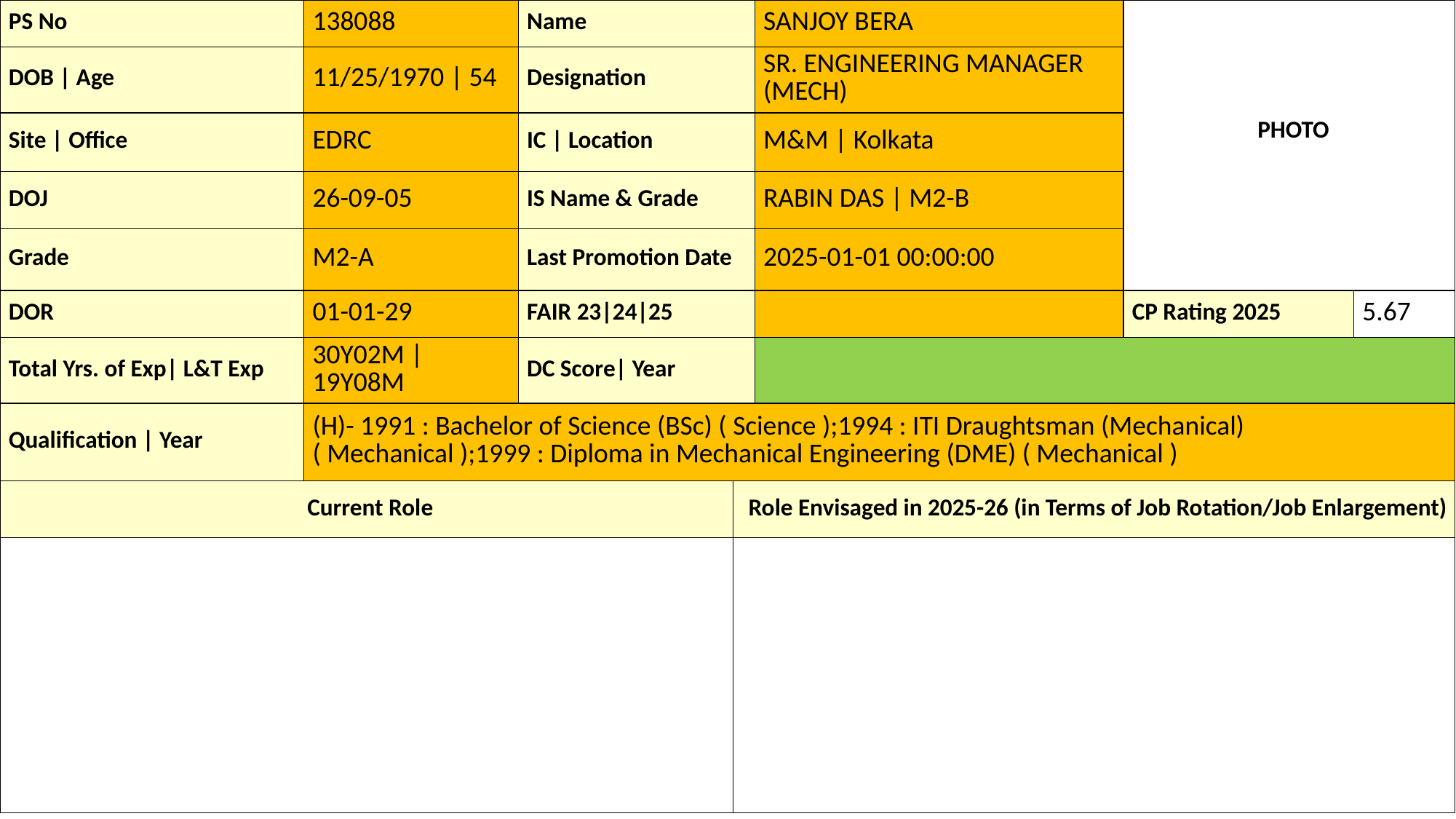

| PS No | 138088 | Name |  | SANJOY BERA | PHOTO |  |
| --- | --- | --- | --- | --- | --- | --- |
| DOB | Age | 11/25/1970 | 54 | Designation |  | SR. ENGINEERING MANAGER (MECH) |  |  |
| Site | Office | EDRC | IC | Location |  | M&M | Kolkata |  |  |
| DOJ | 26-09-05 | IS Name & Grade |  | RABIN DAS | M2-B |  |  |
| Grade | M2-A | Last Promotion Date |  | 2025-01-01 00:00:00 |  |  |
| DOR | 01-01-29 | FAIR 23|24|25 |  |  | CP Rating 2025 | 5.67 |
| Total Yrs. of Exp| L&T Exp | 30Y02M | 19Y08M | DC Score| Year |  |  |  |  |
| Qualification | Year | (H)- 1991 : Bachelor of Science (BSc) ( Science );1994 : ITI Draughtsman (Mechanical) ( Mechanical );1999 : Diploma in Mechanical Engineering (DME) ( Mechanical ) |  |  |  |  |  |
| Current Role |  |  | Role Envisaged in 2025-26 (in Terms of Job Rotation/Job Enlargement) |  |  |  |
|  |  |  |  |  |  |  |